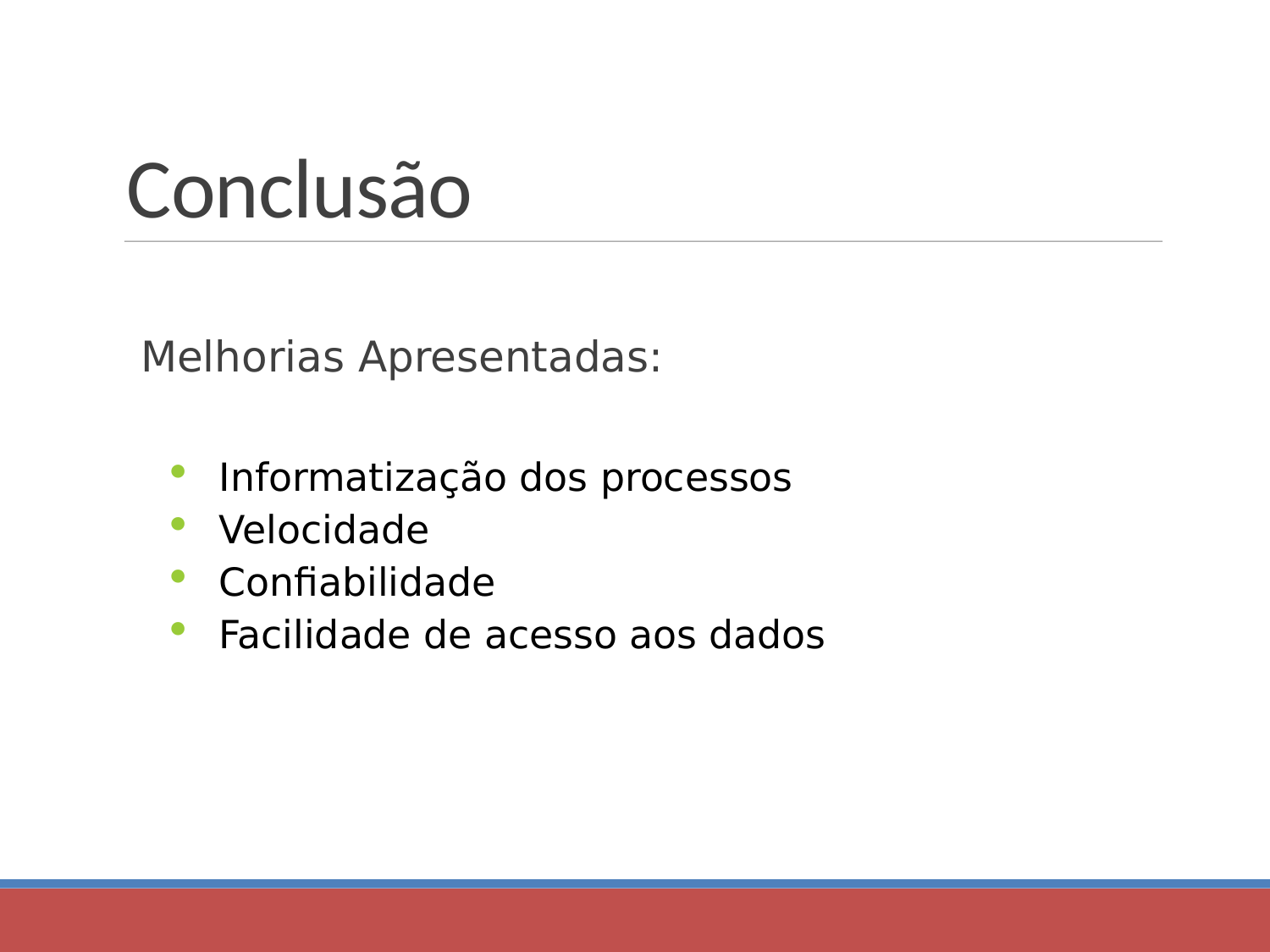

Conclusão

 Melhorias Apresentadas:

Informatização dos processos
Velocidade
Confiabilidade
Facilidade de acesso aos dados